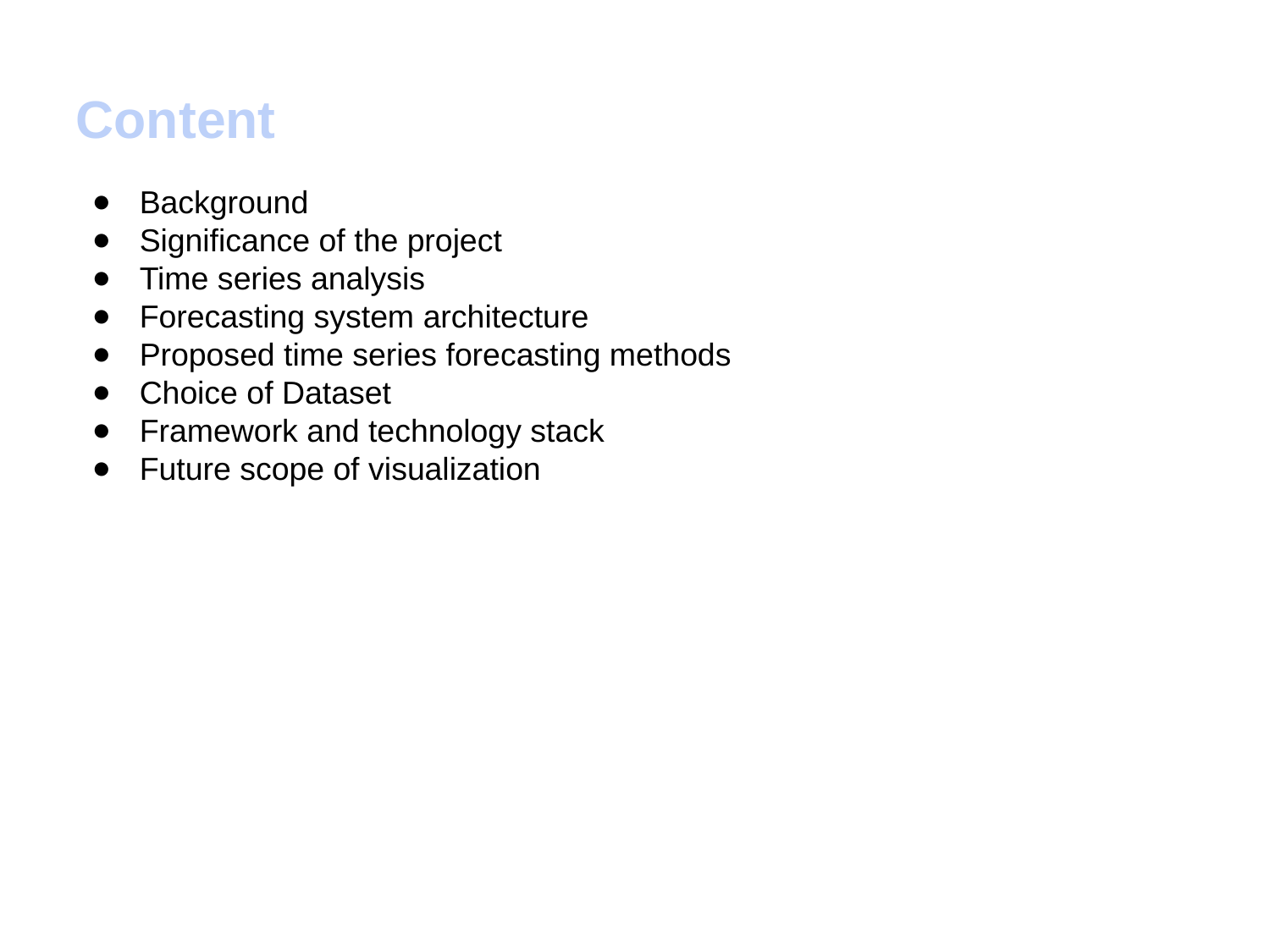

Content
Background
Significance of the project
Time series analysis
Forecasting system architecture
Proposed time series forecasting methods
Choice of Dataset
Framework and technology stack
Future scope of visualization